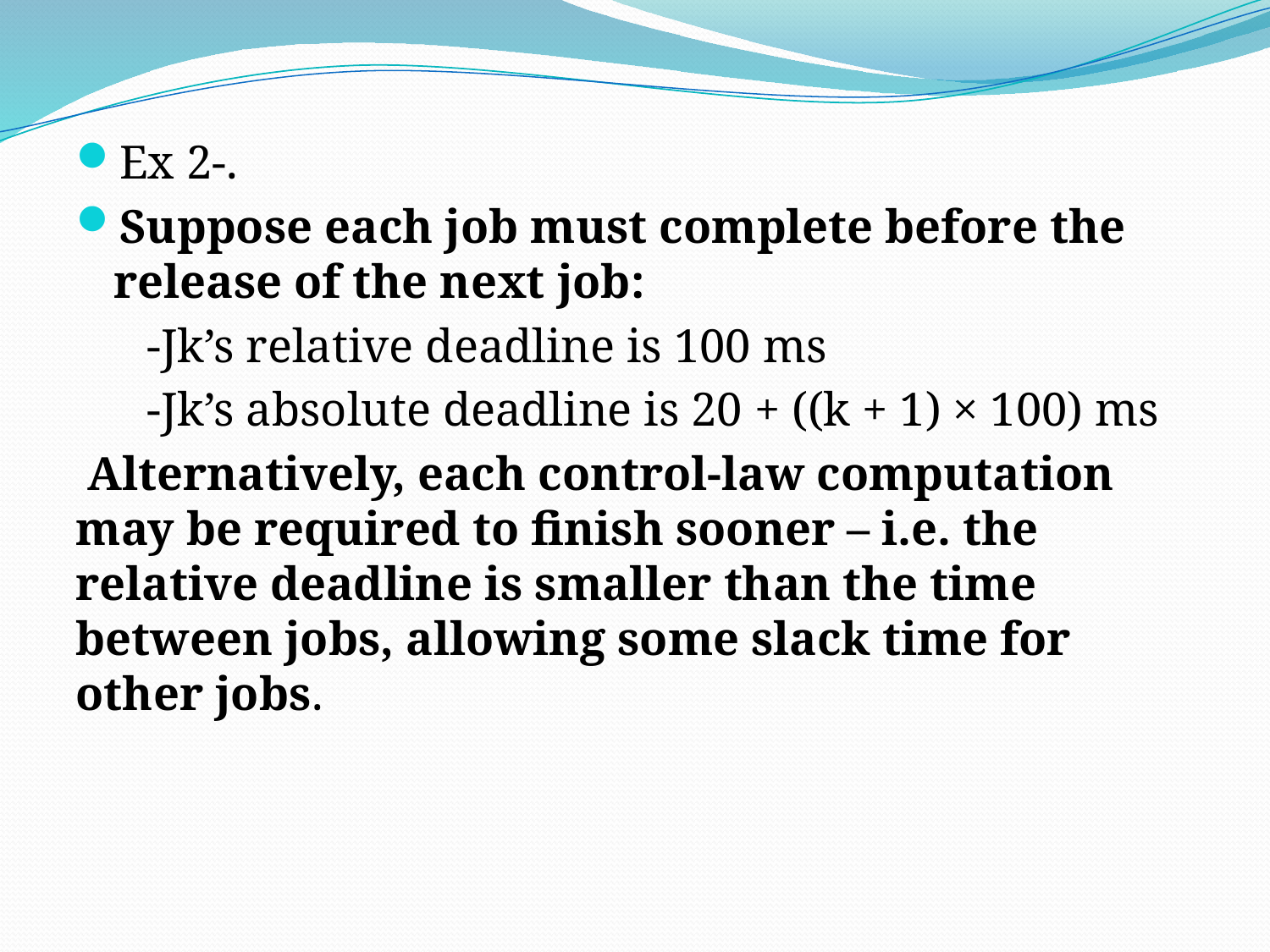

Ex 2-.
Suppose each job must complete before the release of the next job:
      -Jk’s relative deadline is 100 ms
      -Jk’s absolute deadline is 20 + ((k + 1) × 100) ms
 Alternatively, each control-law computation may be required to finish sooner – i.e. the relative deadline is smaller than the time between jobs, allowing some slack time for other jobs.